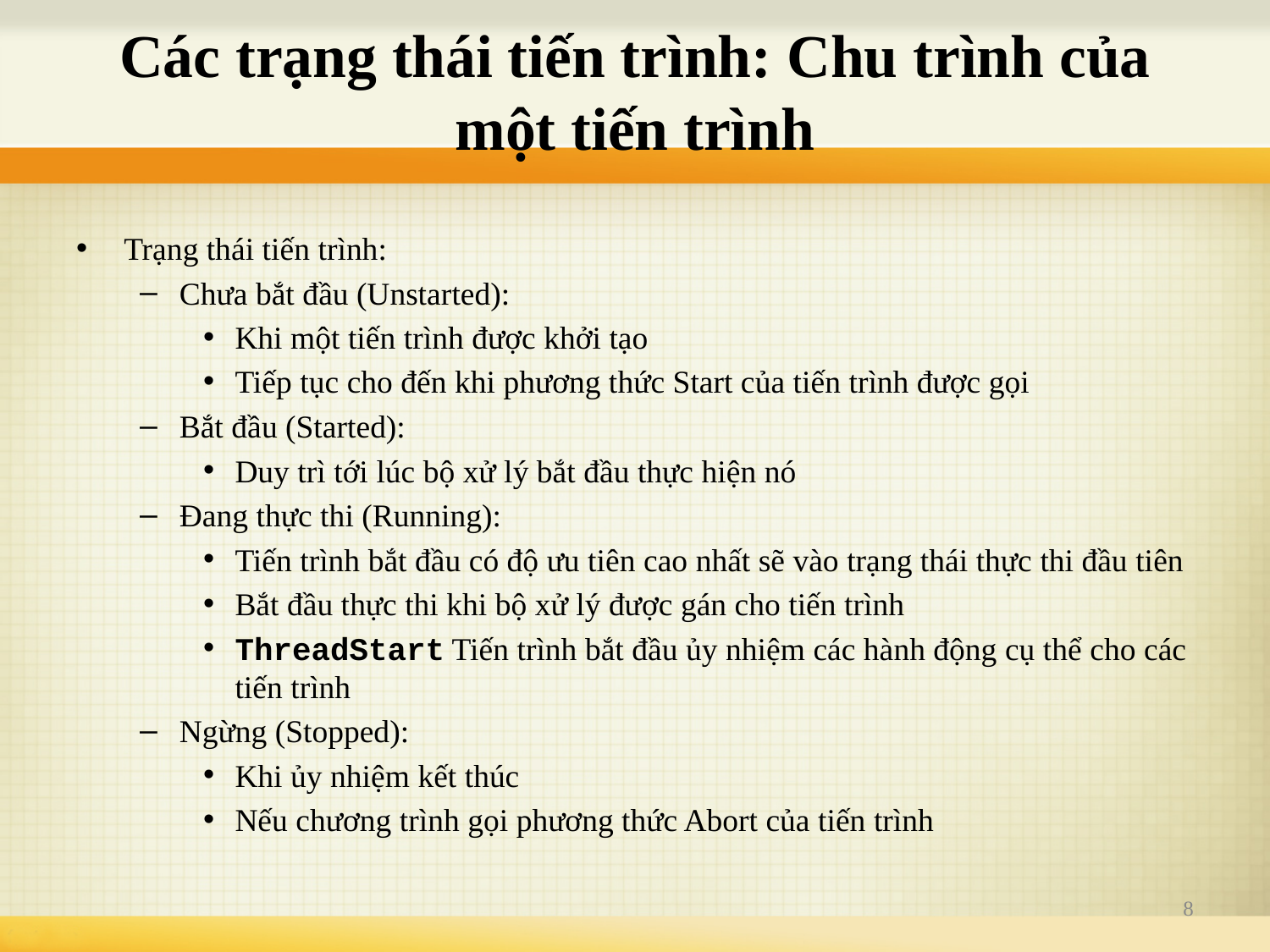

# Các trạng thái tiến trình: Chu trình của một tiến trình
Trạng thái tiến trình:
Chưa bắt đầu (Unstarted):
Khi một tiến trình được khởi tạo
Tiếp tục cho đến khi phương thức Start của tiến trình được gọi
Bắt đầu (Started):
Duy trì tới lúc bộ xử lý bắt đầu thực hiện nó
Đang thực thi (Running):
Tiến trình bắt đầu có độ ưu tiên cao nhất sẽ vào trạng thái thực thi đầu tiên
Bắt đầu thực thi khi bộ xử lý được gán cho tiến trình
ThreadStart Tiến trình bắt đầu ủy nhiệm các hành động cụ thể cho các tiến trình
Ngừng (Stopped):
Khi ủy nhiệm kết thúc
Nếu chương trình gọi phương thức Abort của tiến trình
8